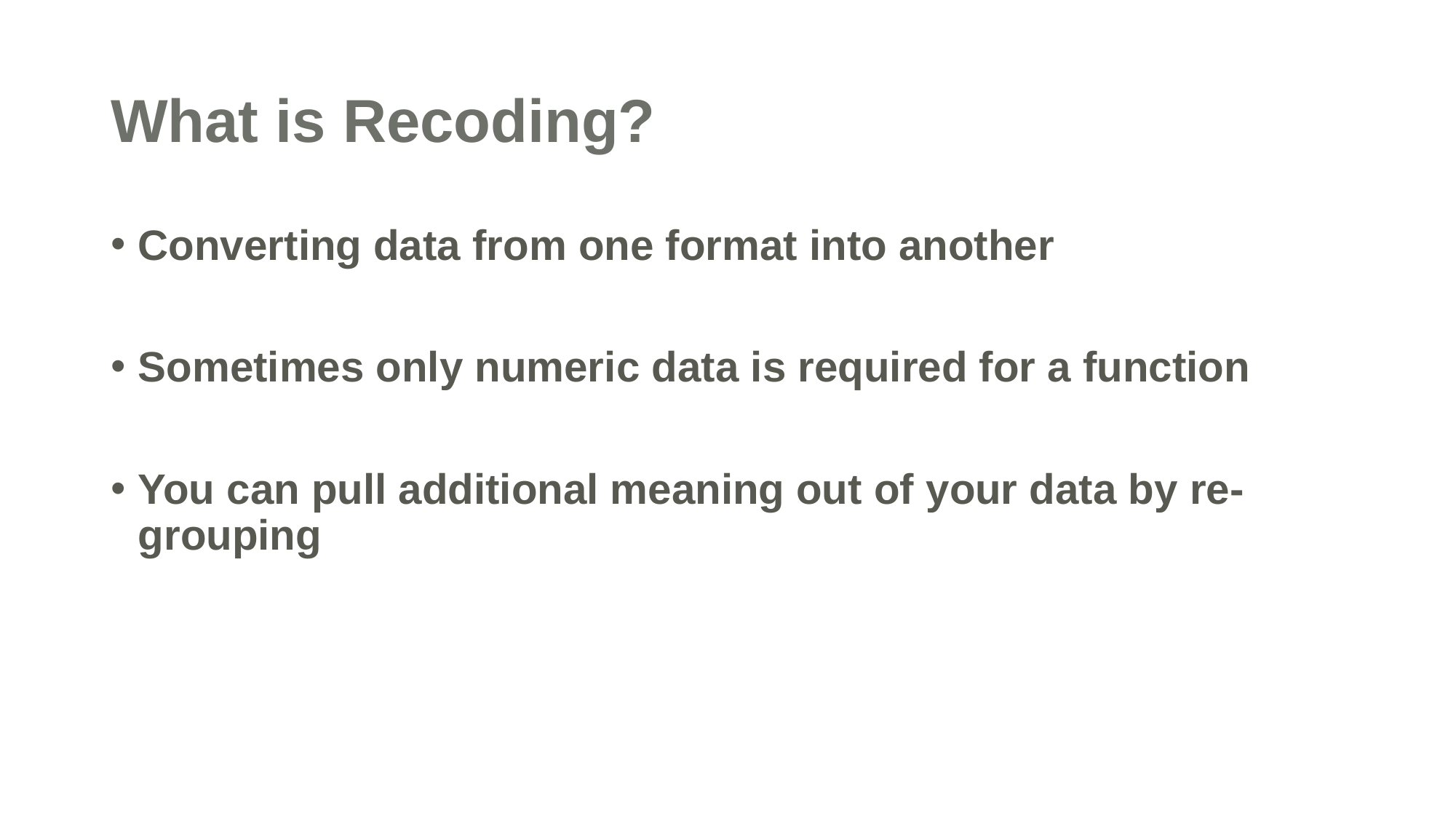

# What is Recoding?
Converting data from one format into another

Sometimes only numeric data is required for a function

You can pull additional meaning out of your data by re-grouping